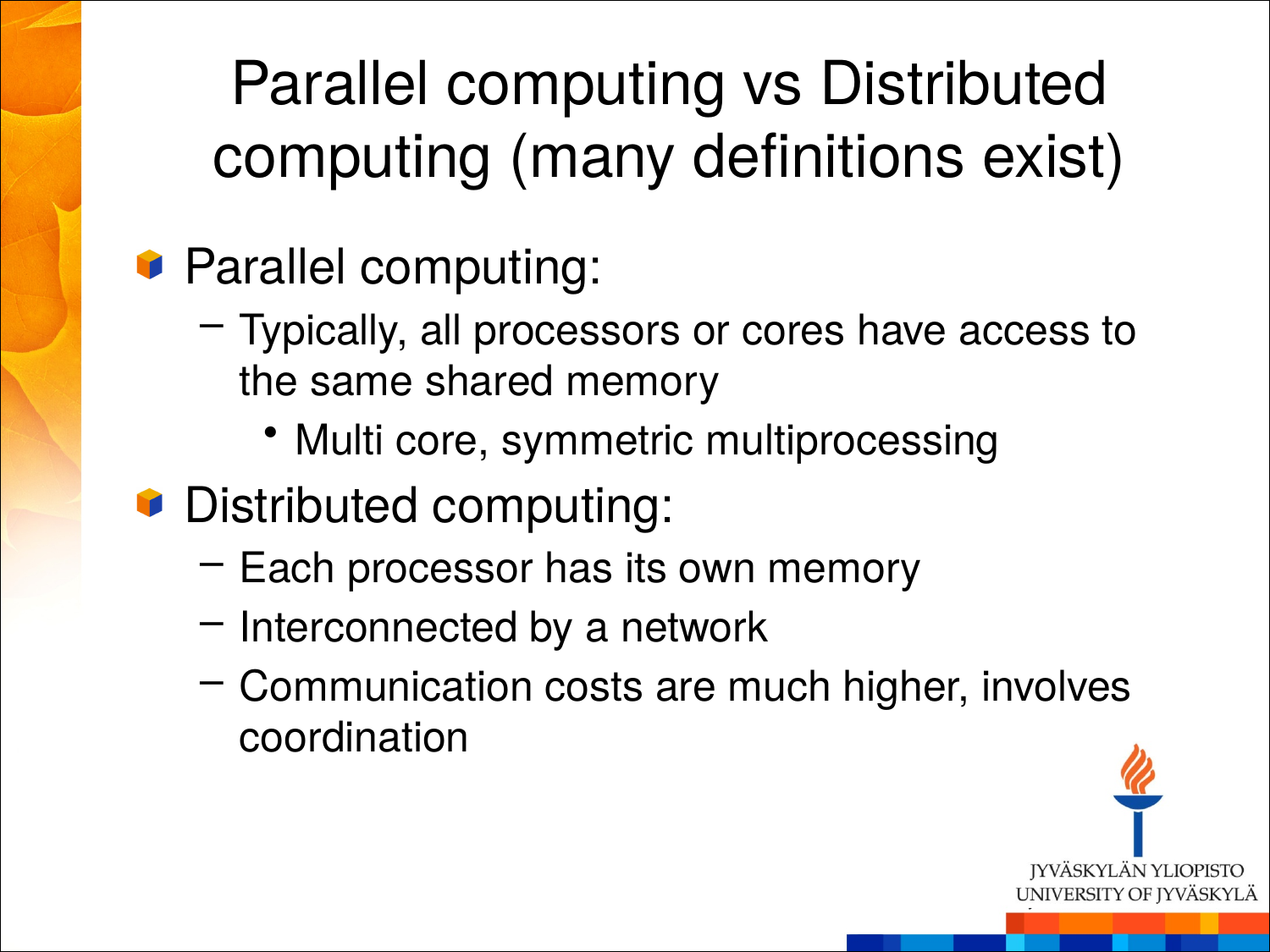

# Parallel computing vs Distributed computing (many definitions exist)
Parallel computing:
Typically, all processors or cores have access to the same shared memory
Multi core, symmetric multiprocessing
Distributed computing:
Each processor has its own memory
Interconnected by a network
Communication costs are much higher, involves coordination